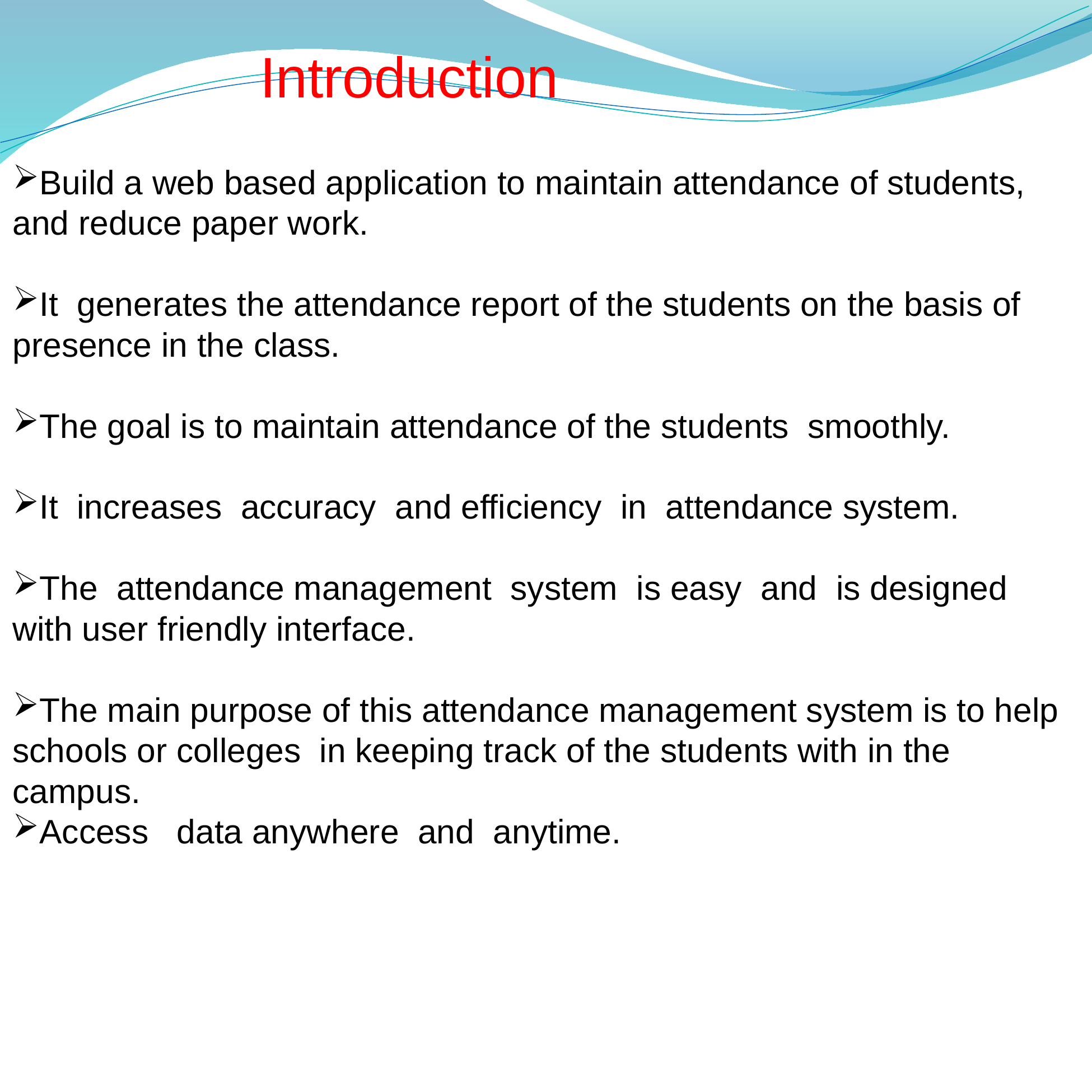

Introduction

Build a web based application to maintain attendance of students, and reduce paper work.

It  generates the attendance report of the students on the basis of presence in the class.

The goal is to maintain attendance of the students  smoothly.

It  increases  accuracy  and efficiency  in  attendance system.

The  attendance management  system  is easy  and  is designed  with user friendly interface.

The main purpose of this attendance management system is to help schools or colleges  in keeping track of the students with in the campus.
Access   data anywhere  and  anytime.